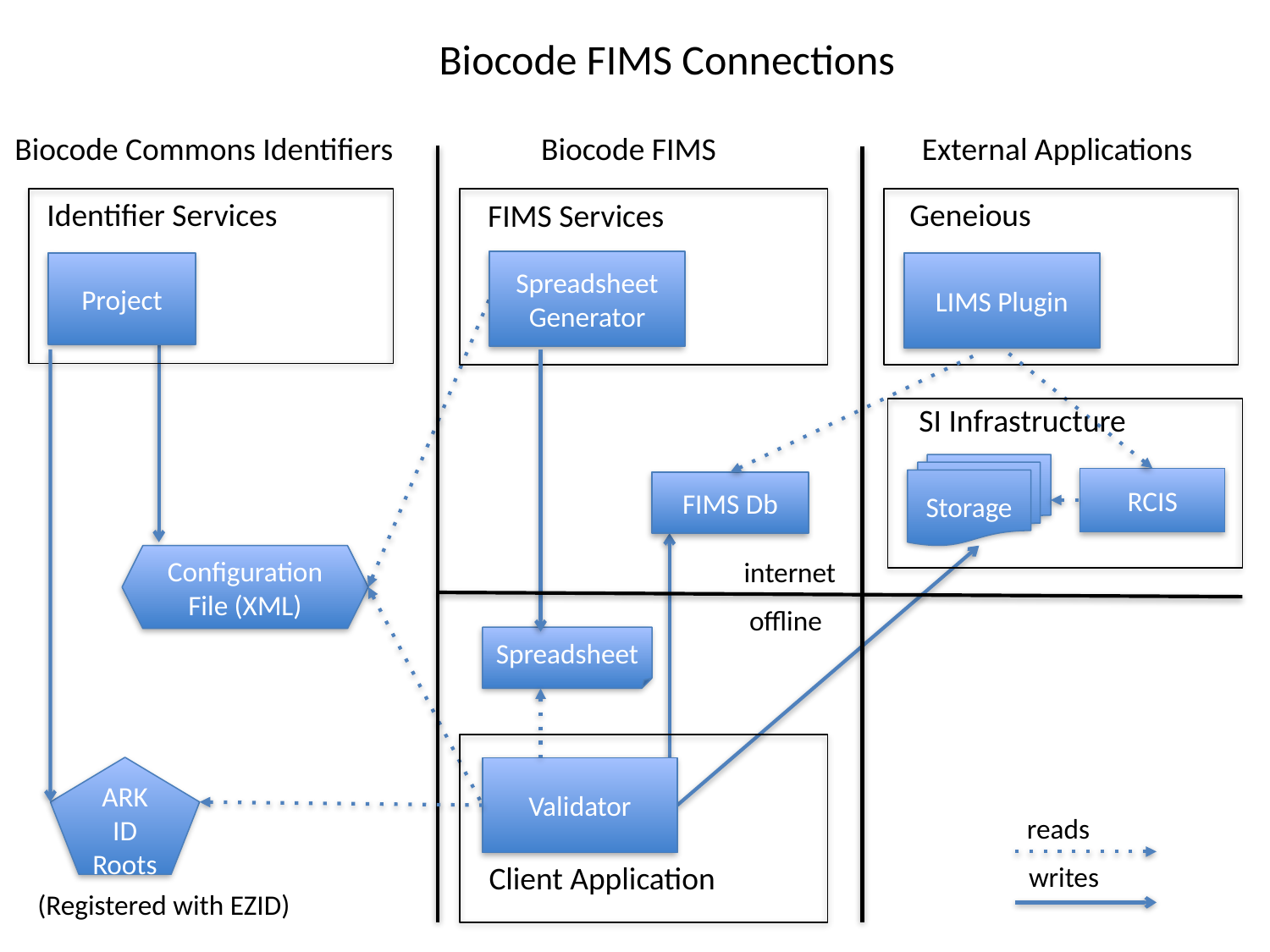

Biocode FIMS Connections
Biocode Commons Identifiers
Biocode FIMS
External Applications

Identifier Services
Project

Geneious
FIMS Services
Spreadsheet Generator
LIMS Plugin
SI Infrastructure

Storage
RCIS
FIMS Db
Configuration File (XML)
internet
offline
Spreadsheet

Validator
Client Application
ARK
ID
Roots
reads
writes
(Registered with EZID)